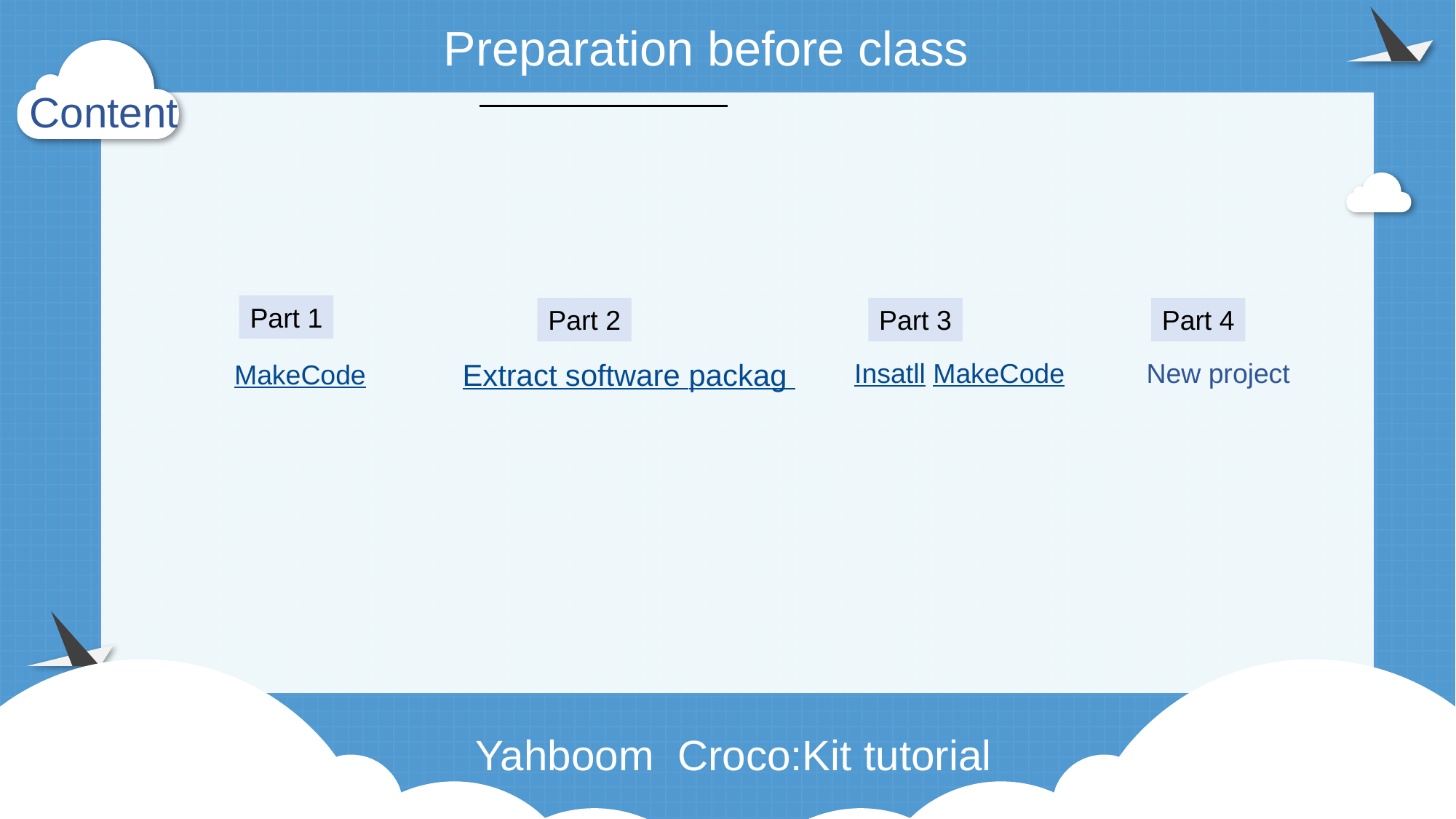

Preparation before class

Content

Part 1
Part 2
Part 3
Part 4
Extract software packag
Insatll MakeCode
New project
MakeCode

 Yahboom  Croco:Kit tutorial